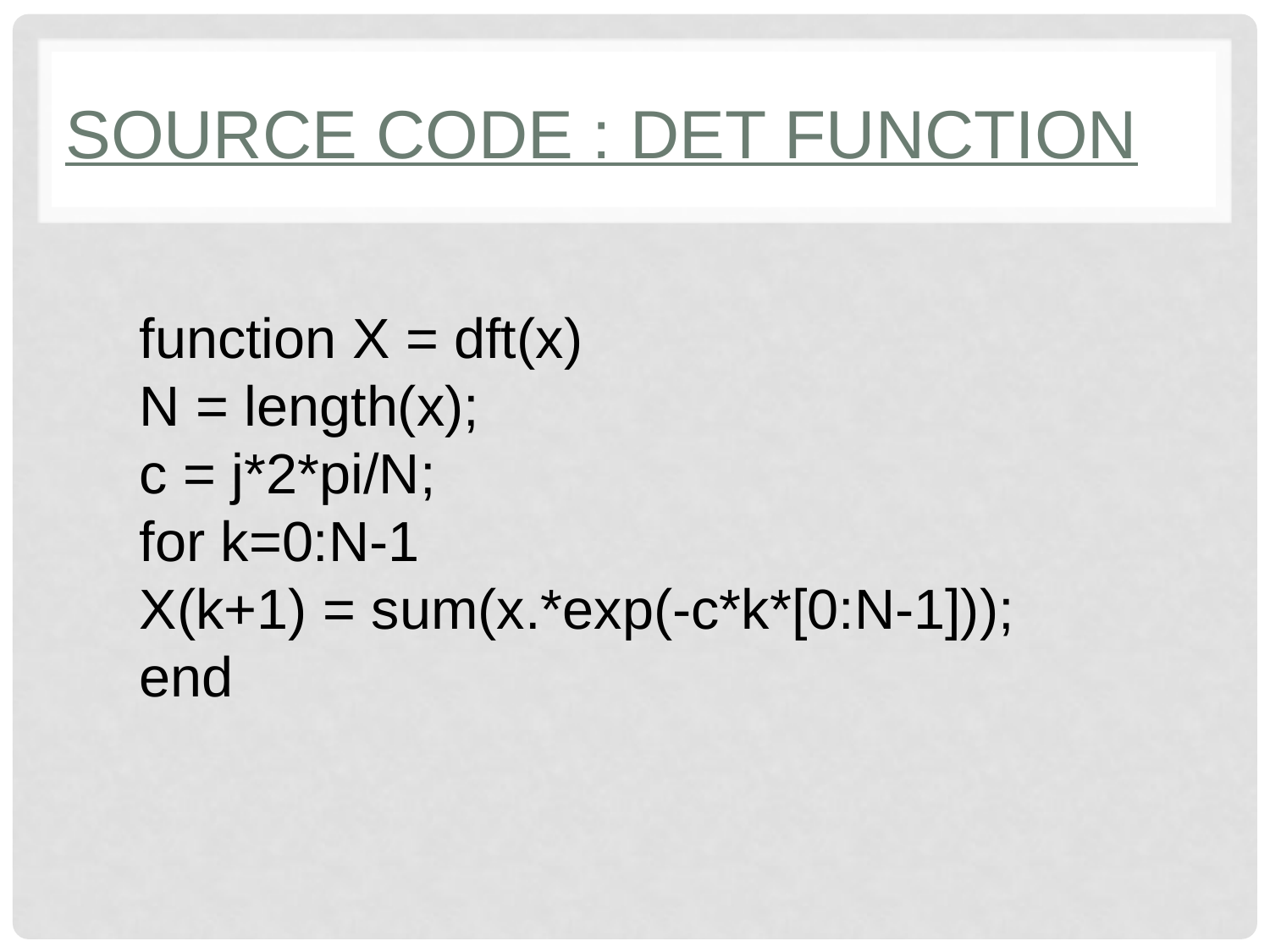

# Source code : DET function
function X = dft(x)
N = length(x);
c = j*2*pi/N;
for k=0:N-1
X(k+1) = sum(x.*exp(-c*k*[0:N-1]));
end